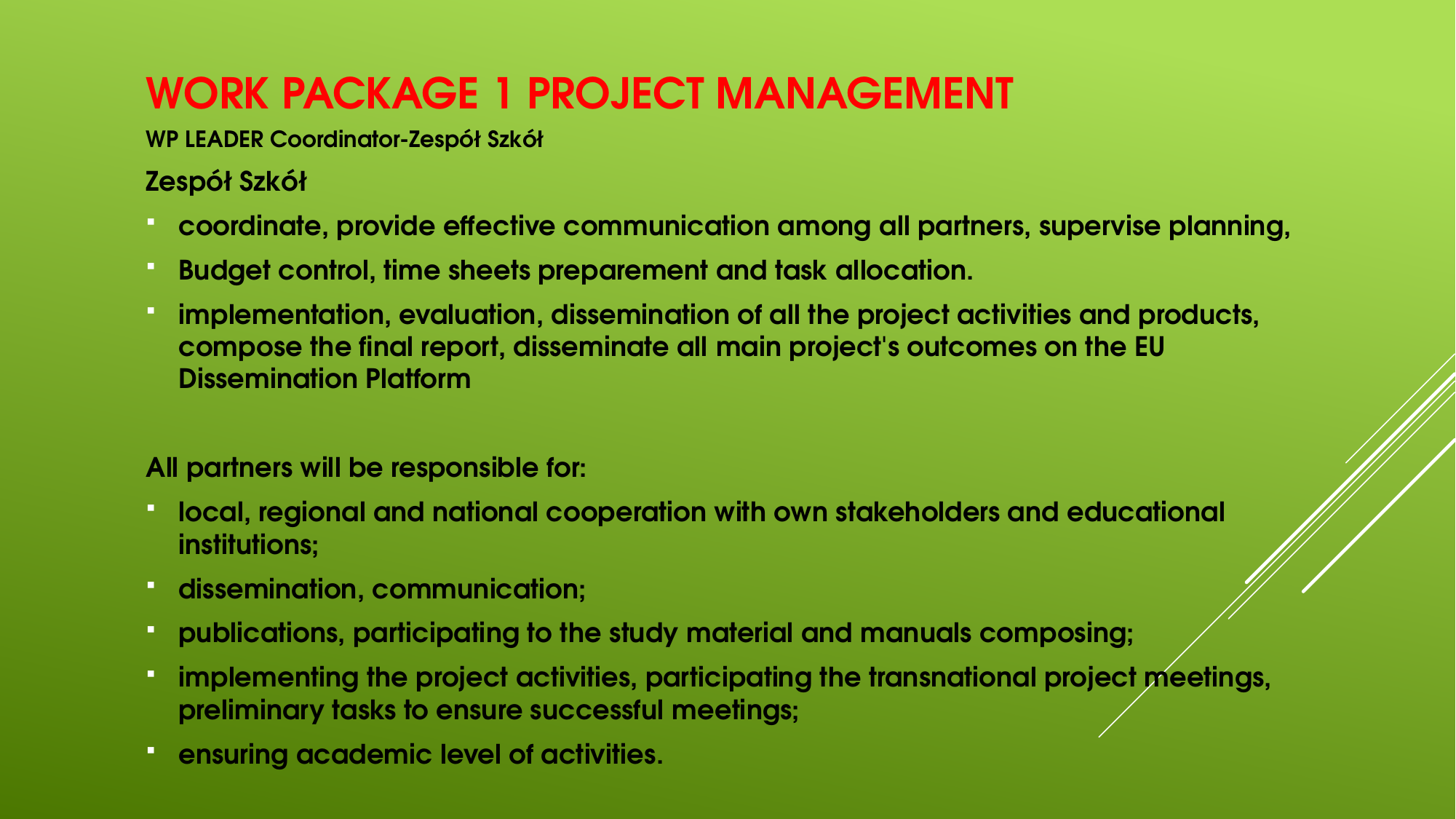

# WORK PACKAGE 1 Project Management
WP LEADER Coordinator-Zespół Szkół
Zespół Szkół
coordinate, provide effective communication among all partners, supervise planning,
Budget control, time sheets preparement and task allocation.
implementation, evaluation, dissemination of all the project activities and products, compose the final report, disseminate all main project's outcomes on the EU Dissemination Platform

All partners will be responsible for:
local, regional and national cooperation with own stakeholders and educational institutions;
dissemination, communication;
publications, participating to the study material and manuals composing;
implementing the project activities, participating the transnational project meetings, preliminary tasks to ensure successful meetings;
ensuring academic level of activities.